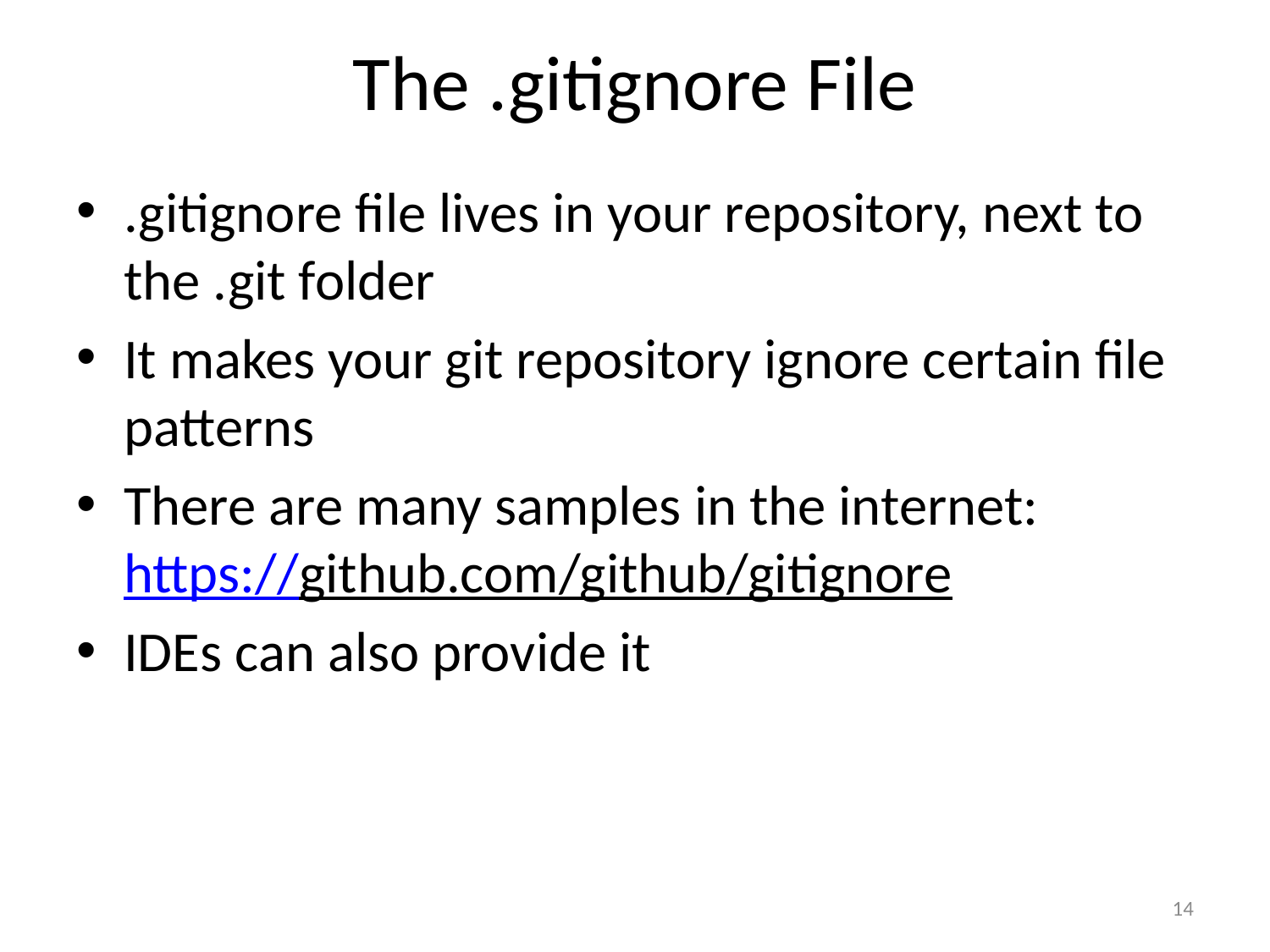

# The .gitignore File
.gitignore file lives in your repository, next to the .git folder
It makes your git repository ignore certain file patterns
There are many samples in the internet: https://github.com/github/gitignore
IDEs can also provide it
14